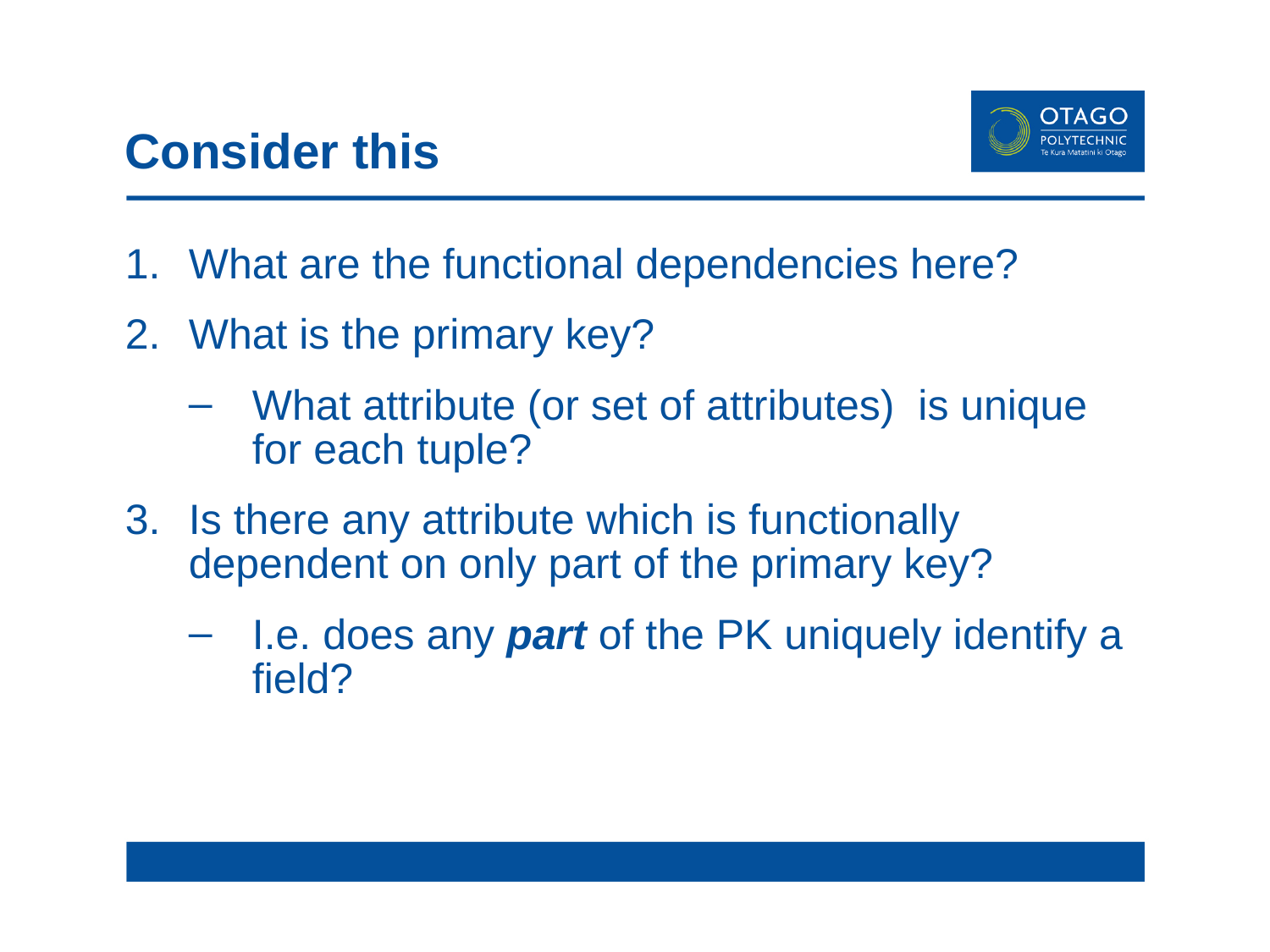

# Consider this
What are the functional dependencies here?
What is the primary key?
What attribute (or set of attributes)  is unique for each tuple?
Is there any attribute which is functionally dependent on only part of the primary key?
I.e. does any part of the PK uniquely identify a field?